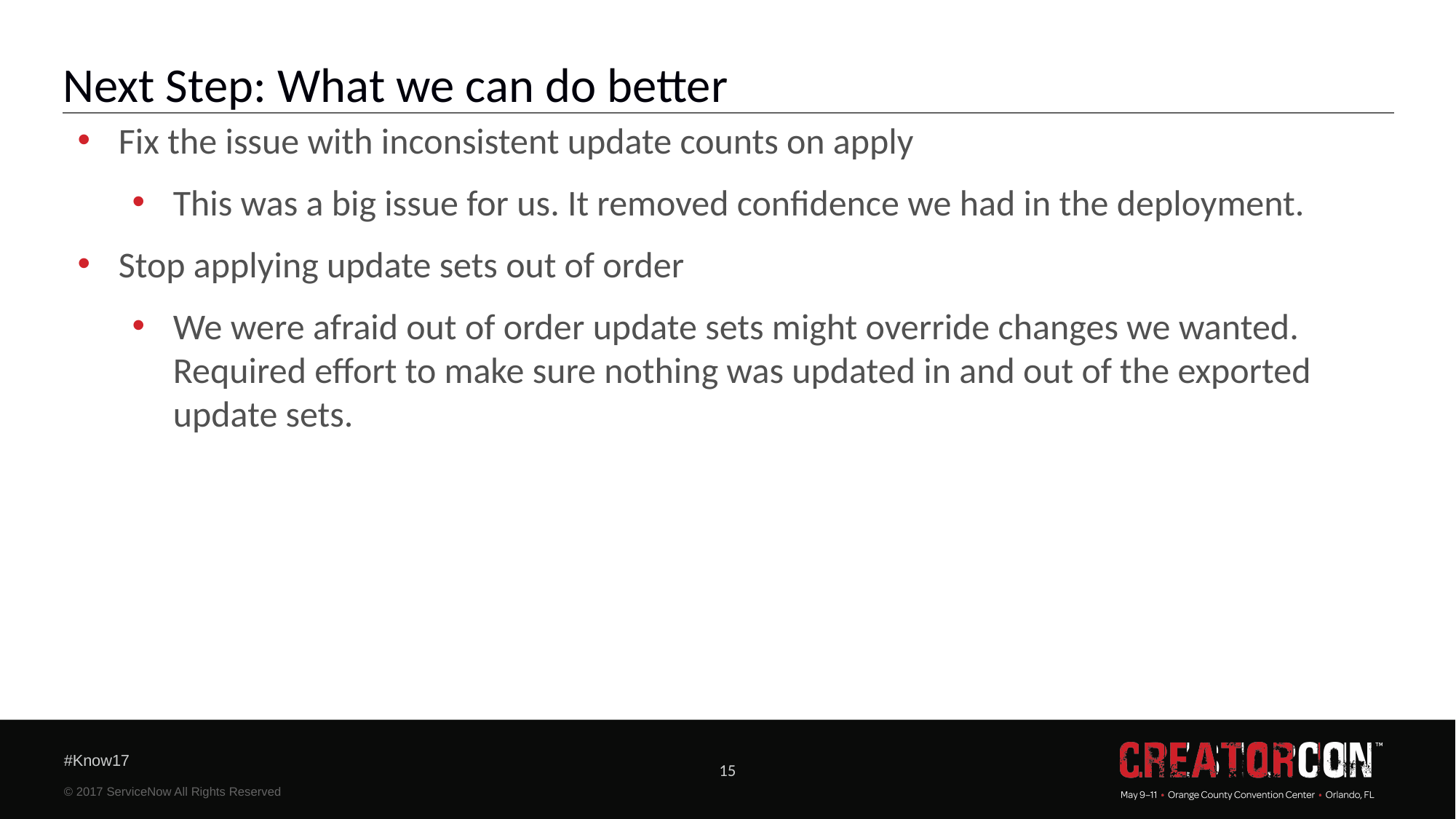

# Next Step: What we can do better
Fix the issue with inconsistent update counts on apply
This was a big issue for us. It removed confidence we had in the deployment.
Stop applying update sets out of order
We were afraid out of order update sets might override changes we wanted. Required effort to make sure nothing was updated in and out of the exported update sets.